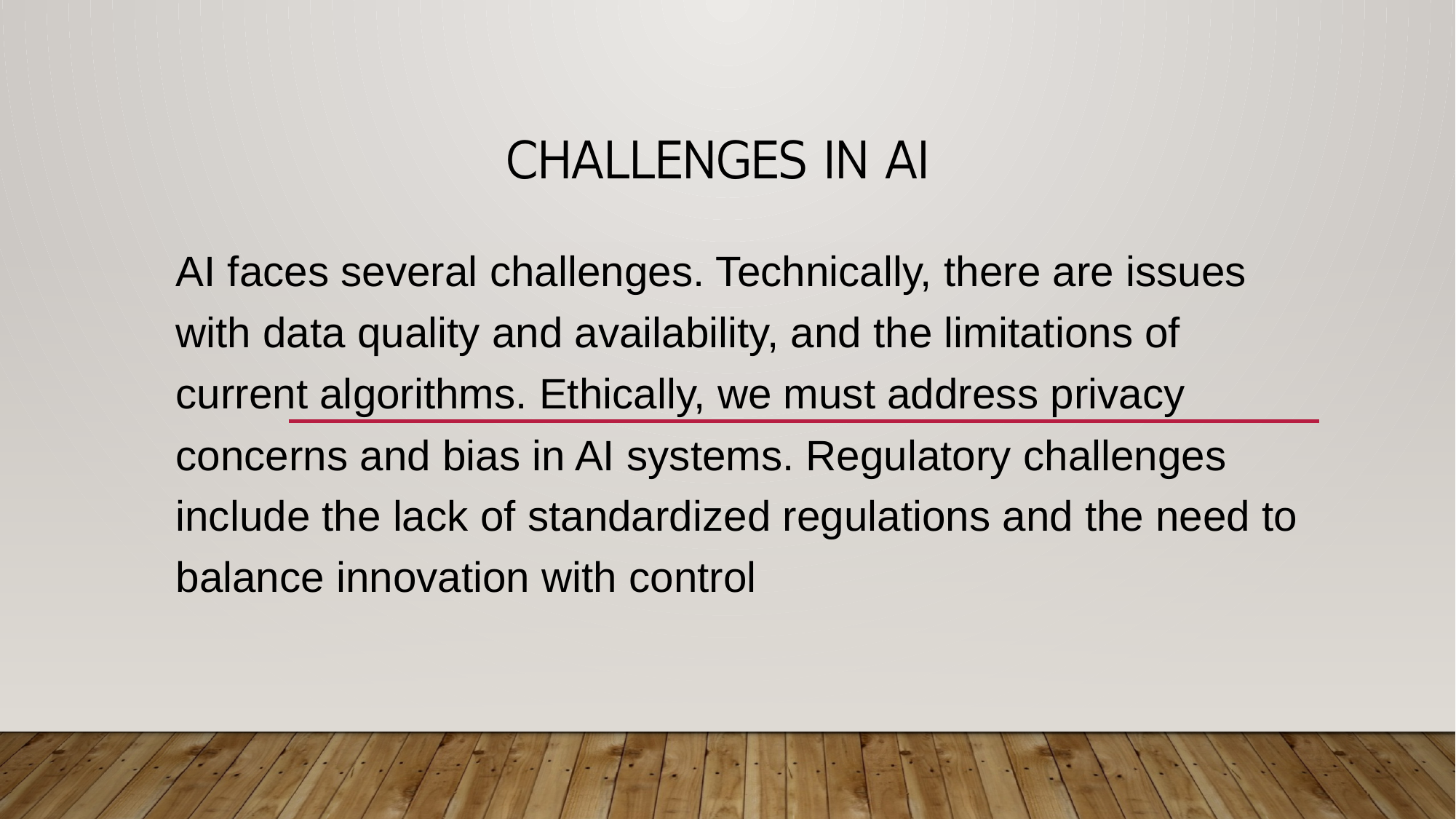

# Challenges in AI
AI faces several challenges. Technically, there are issues with data quality and availability, and the limitations of current algorithms. Ethically, we must address privacy concerns and bias in AI systems. Regulatory challenges include the lack of standardized regulations and the need to balance innovation with control